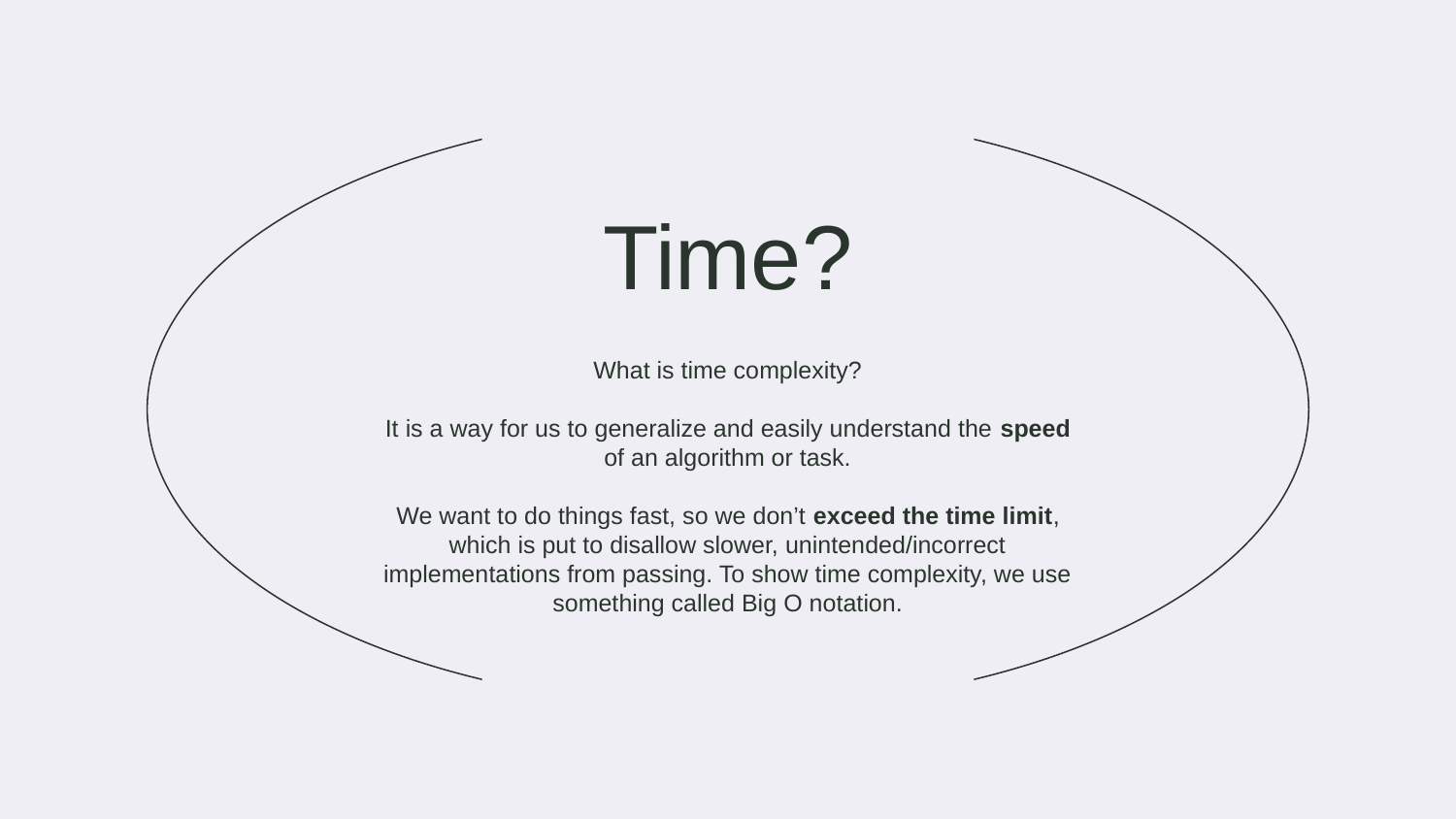

# Time?
What is time complexity?

It is a way for us to generalize and easily understand the speed of an algorithm or task.

We want to do things fast, so we don’t exceed the time limit, which is put to disallow slower, unintended/incorrect implementations from passing. To show time complexity, we use something called Big O notation.